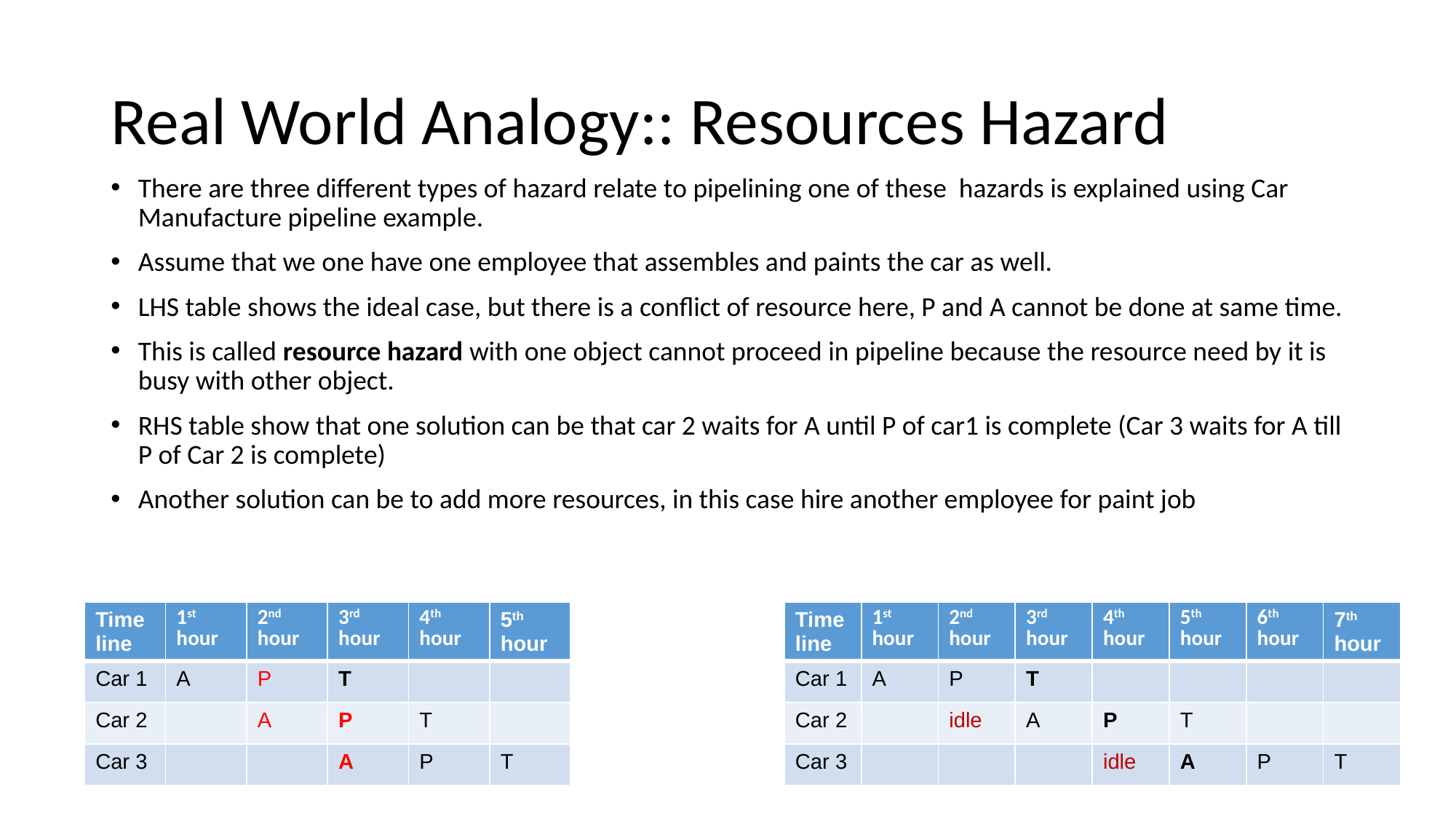

# Real World Analogy:: Resources Hazard
There are three different types of hazard relate to pipelining one of these  hazards is explained using Car Manufacture pipeline example.
Assume that we one have one employee that assembles and paints the car as well.
LHS table shows the ideal case, but there is a conflict of resource here, P and A cannot be done at same time.
This is called resource hazard with one object cannot proceed in pipeline because the resource need by it is busy with other object.
RHS table show that one solution can be that car 2 waits for A until P of car1 is complete (Car 3 waits for A till P of Car 2 is complete)
Another solution can be to add more resources, in this case hire another employee for paint job
| Time line | 1st hour | 2nd hour | 3rd hour | 4th hour | 5th hour |
| --- | --- | --- | --- | --- | --- |
| Car 1 | A | P | T |  |  |
| Car 2 |  | A | P | T |  |
| Car 3 |  |  | A | P | T |
| Time line | 1st hour | 2nd hour | 3rd hour | 4th hour | 5th hour | 6th hour | 7th hour |
| --- | --- | --- | --- | --- | --- | --- | --- |
| Car 1 | A | P | T |  |  |  |  |
| Car 2 |  | idle | A | P | T |  |  |
| Car 3 |  |  |  | idle | A | P | T |